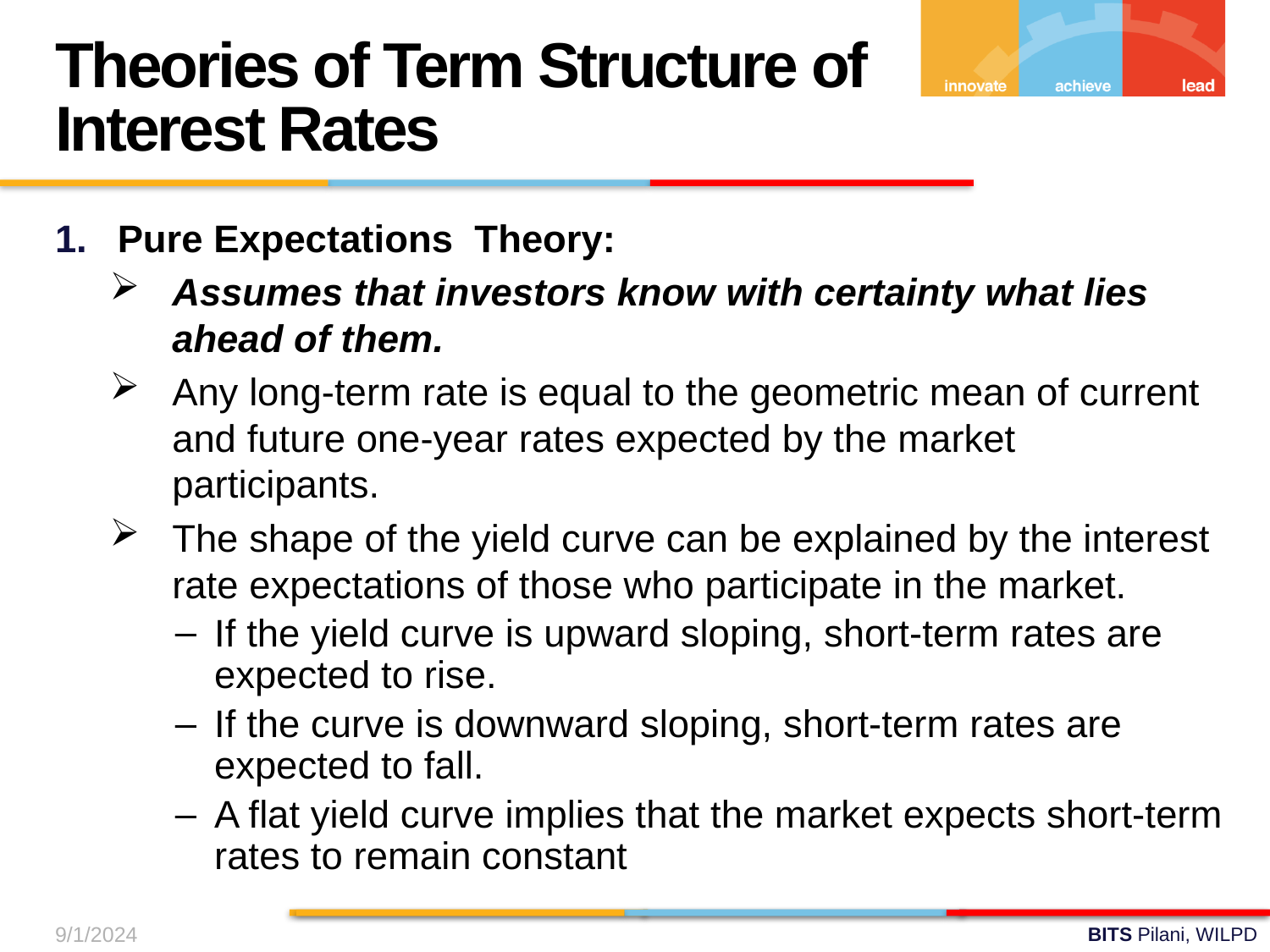

Theories of Term Structure of Interest Rates
Pure Expectations  Theory:
Assumes that investors know with certainty what lies ahead of them.
Any long-term rate is equal to the geometric mean of current and future one-year rates expected by the market participants.
The shape of the yield curve can be explained by the interest rate expectations of those who participate in the market.
If the yield curve is upward sloping, short-term rates are expected to rise.
If the curve is downward sloping, short-term rates are expected to fall.
A flat yield curve implies that the market expects short-term rates to remain constant

9/1/2024